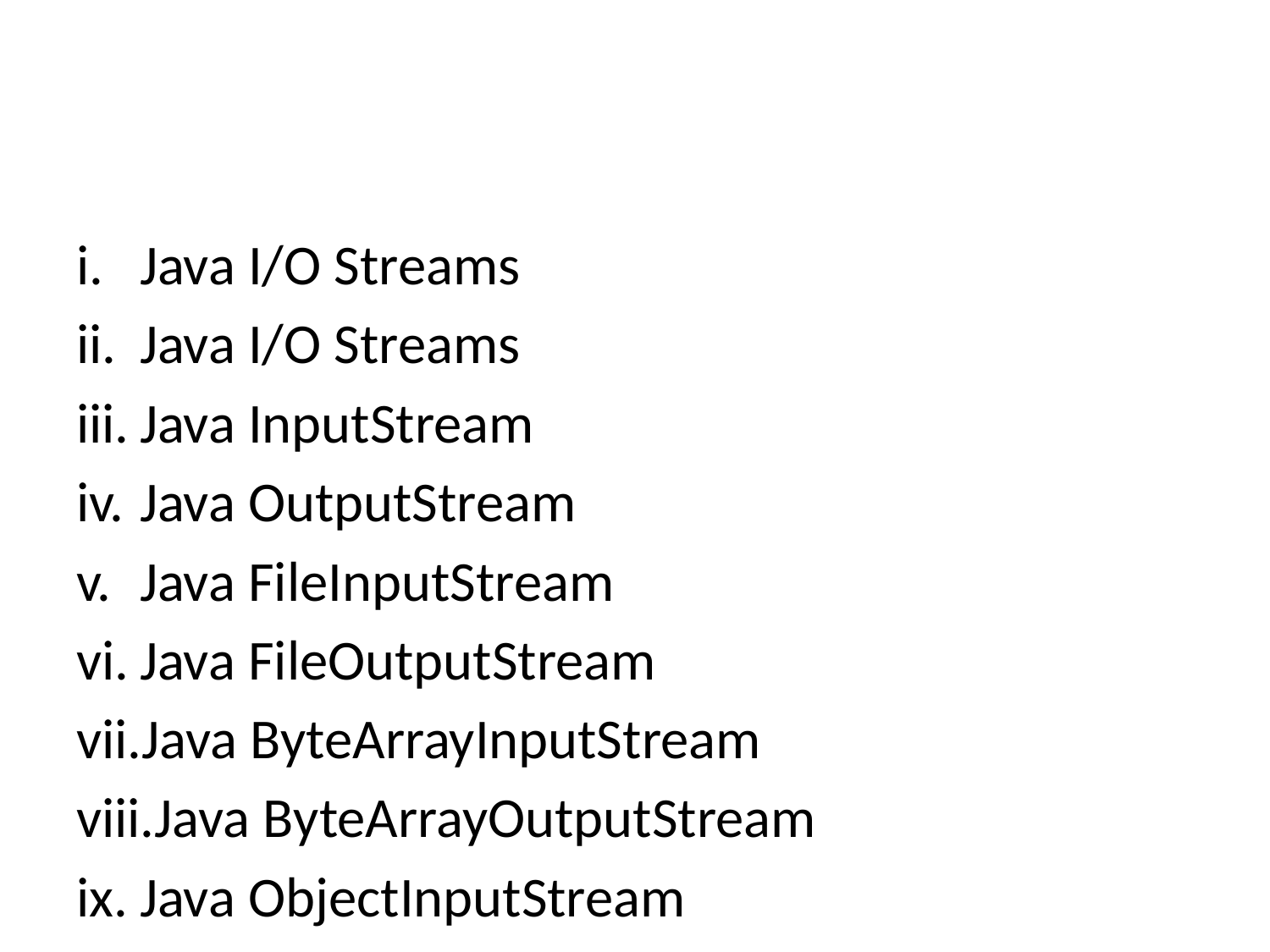

Java I/O Streams
Java I/O Streams
Java InputStream
Java OutputStream
Java FileInputStream
Java FileOutputStream
Java ByteArrayInputStream
Java ByteArrayOutputStream
Java ObjectInputStream
Java ObjectOutputStream
Java BufferedInputStream
Java BufferedOutputStream
Java PrintStream
Java Reader/Writer
Java Reader
Java Writer
Java InputStreamReader
Java OutputStreamWriter
Java FileReader
Java FileWriter
Java BufferedReader
Java BufferedWriter
Java StringReader
Java StringWriter
Java PrintWriter
Additional Topics
Java Scanner Class
Java Type Casting
Java autoboxing and unboxing
Java Lambda Expression
Java Generics
Java File Class
Java Wrapper Class
Java Command Line Arguments
JNLP (Java Network Launch Protocol)
JNI
Sample JNI/C++ HelloWorld · GitHub
Set up JNI development in Gradle project | IntelliJ IDEA